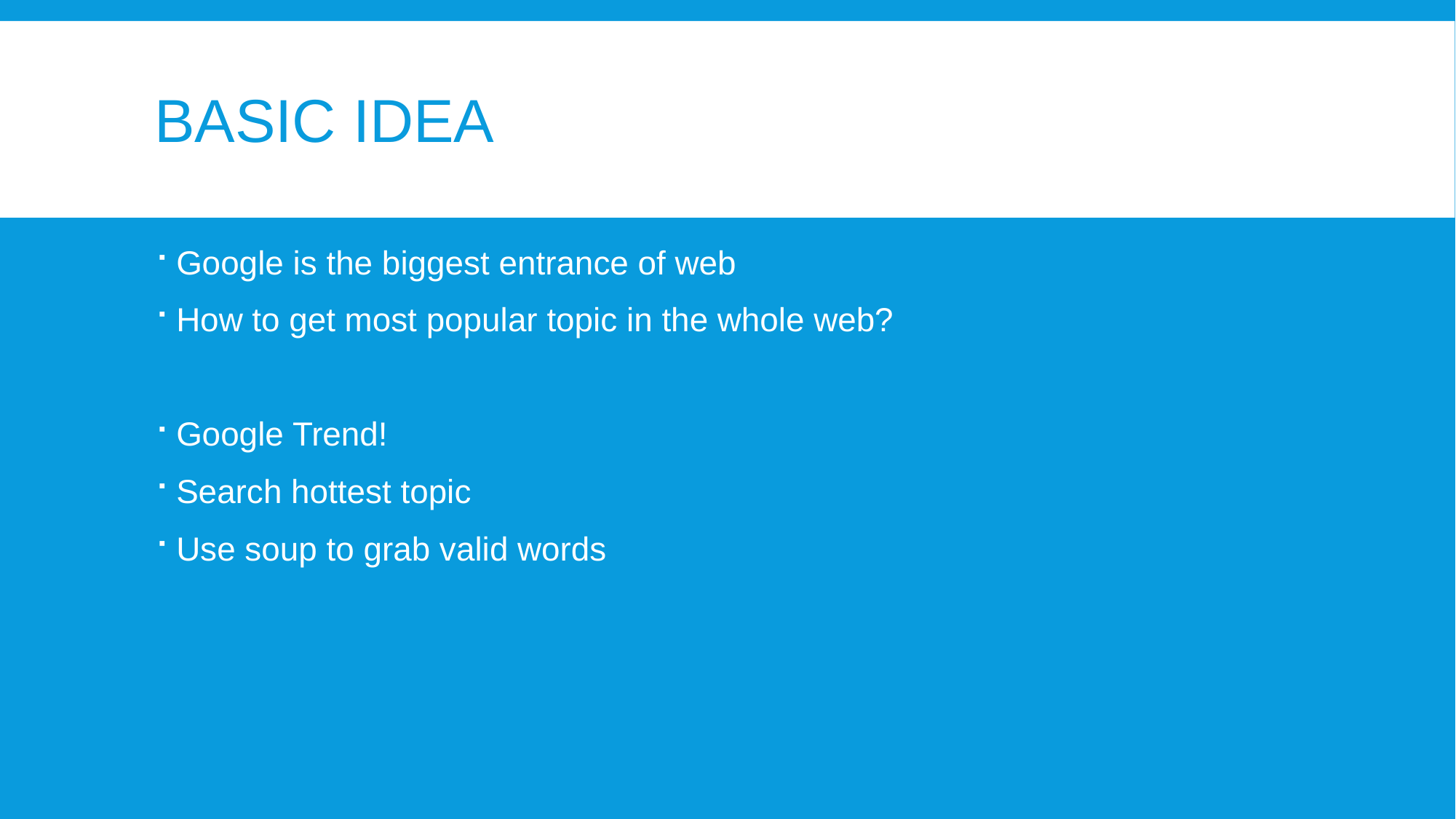

# Basic Idea
Google is the biggest entrance of web
How to get most popular topic in the whole web?

Google Trend!
Search hottest topic
Use soup to grab valid words